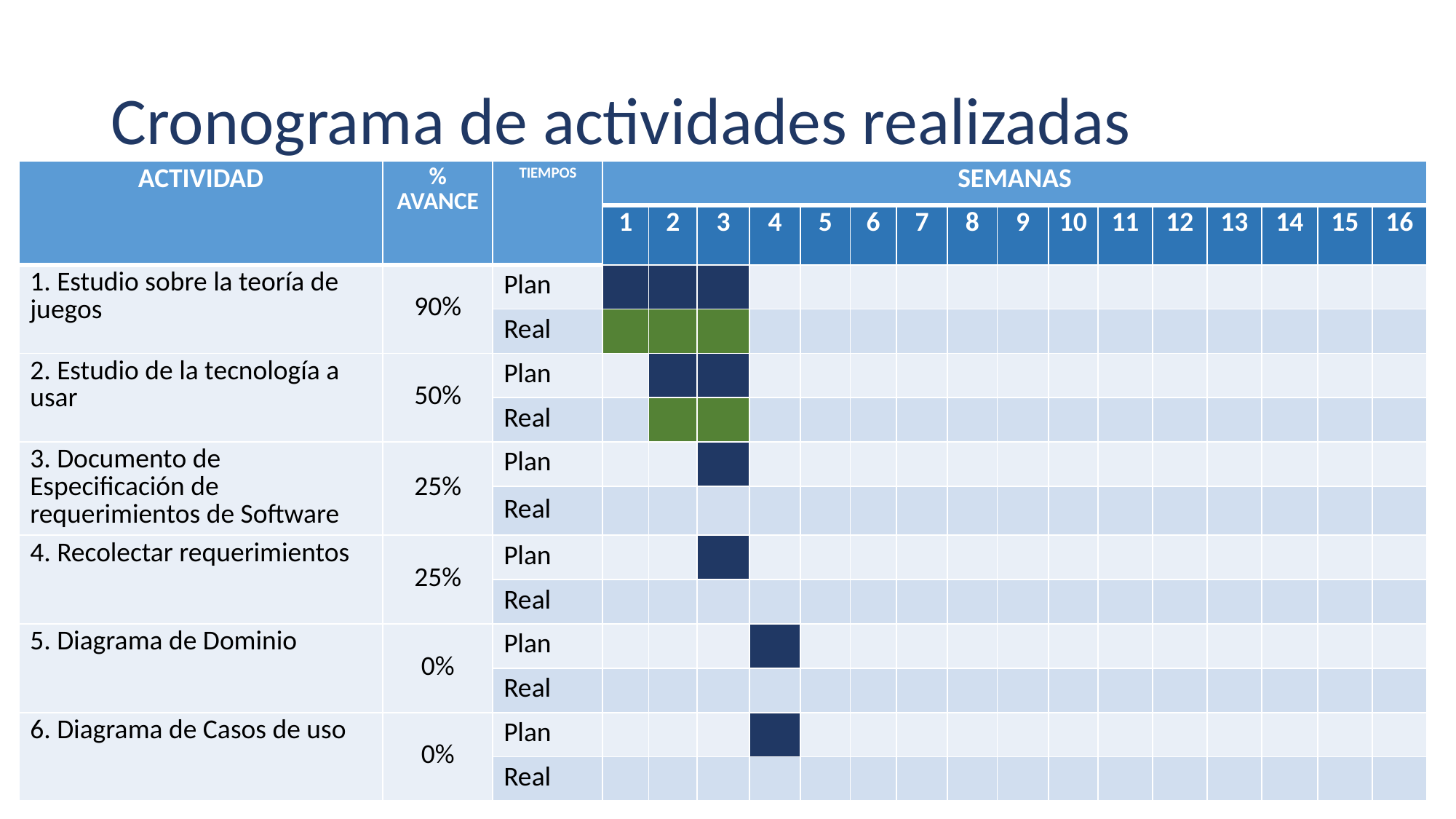

# Cronograma de actividades realizadas
| ACTIVIDAD | % AVANCE | TIEMPOS | SEMANAS |  |  |  |  |  |  |  |  |  |  |  |  |  |  |  |
| --- | --- | --- | --- | --- | --- | --- | --- | --- | --- | --- | --- | --- | --- | --- | --- | --- | --- | --- |
|  |  |  | 1 | 2 | 3 | 4 | 5 | 6 | 7 | 8 | 9 | 10 | 11 | 12 | 13 | 14 | 15 | 16 |
| 1. Estudio sobre la teoría de juegos | 90% | Plan |  |  |  |  |  |  |  |  |  |  |  |  |  |  |  |  |
|  |  | Real |  |  |  |  |  |  |  |  |  |  |  |  |  |  |  |  |
| 2. Estudio de la tecnología a usar | 50% | Plan |  |  |  |  |  |  |  |  |  |  |  |  |  |  |  |  |
|  |  | Real |  |  |  |  |  |  |  |  |  |  |  |  |  |  |  |  |
| 3. Documento de Especificación de requerimientos de Software | 25% | Plan |  |  |  |  |  |  |  |  |  |  |  |  |  |  |  |  |
|  |  | Real |  |  |  |  |  |  |  |  |  |  |  |  |  |  |  |  |
| 4. Recolectar requerimientos | 25% | Plan |  |  |  |  |  |  |  |  |  |  |  |  |  |  |  |  |
|  |  | Real |  |  |  |  |  |  |  |  |  |  |  |  |  |  |  |  |
| 5. Diagrama de Dominio | 0% | Plan |  |  |  |  |  |  |  |  |  |  |  |  |  |  |  |  |
|  |  | Real |  |  |  |  |  |  |  |  |  |  |  |  |  |  |  |  |
| 6. Diagrama de Casos de uso | 0% | Plan |  |  |  |  |  |  |  |  |  |  |  |  |  |  |  |  |
|  |  | Real |  |  |  |  |  |  |  |  |  |  |  |  |  |  |  |  |
16